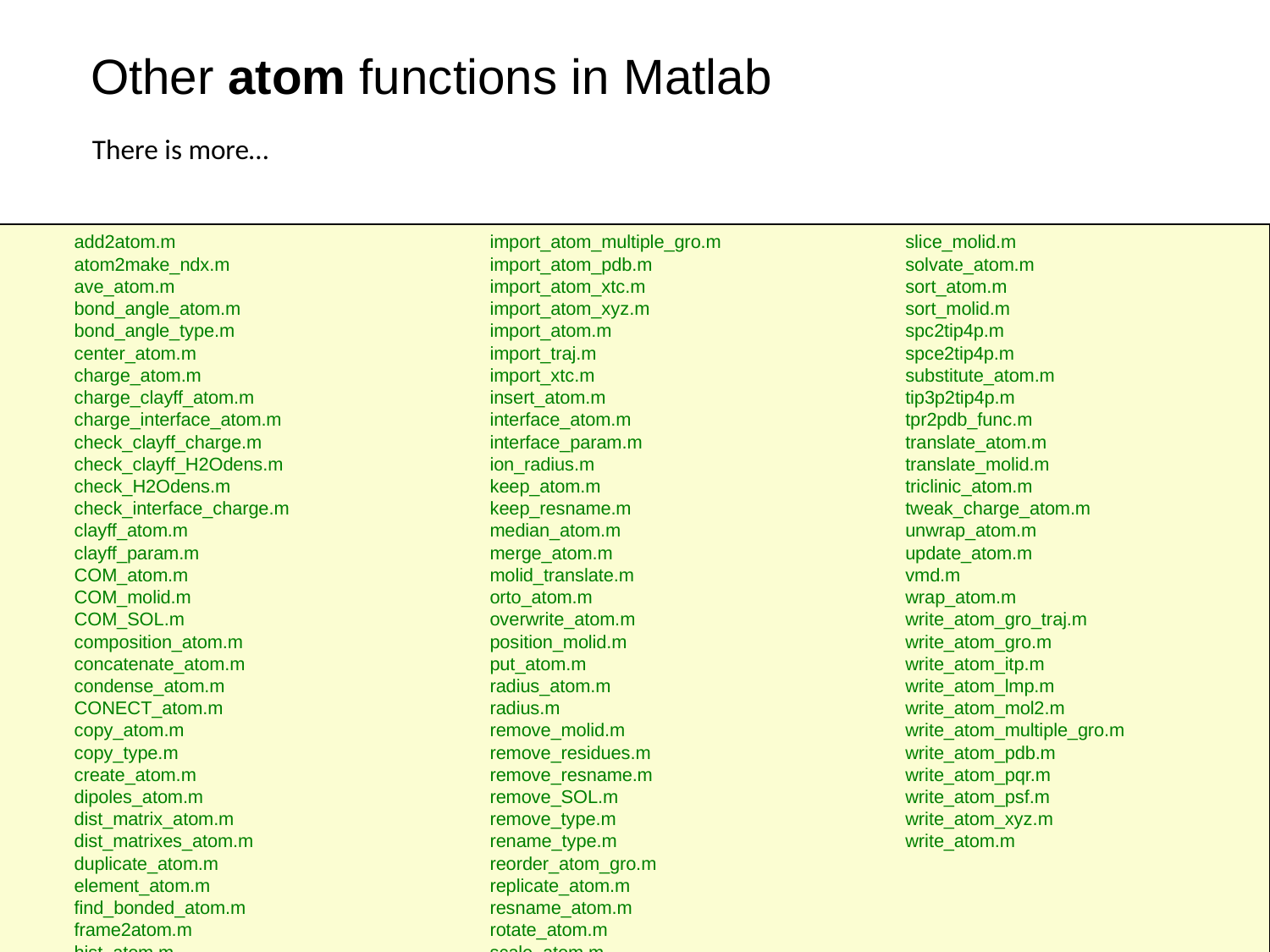

# Other atom functions in Matlab
There is more…
add2atom.m
atom2make_ndx.m
ave_atom.m
bond_angle_atom.m
bond_angle_type.m
center_atom.m
charge_atom.m
charge_clayff_atom.m
charge_interface_atom.m
check_clayff_charge.m
check_clayff_H2Odens.m
check_H2Odens.m
check_interface_charge.m
clayff_atom.m
clayff_param.m
COM_atom.m
COM_molid.m
COM_SOL.m
composition_atom.m
concatenate_atom.m
condense_atom.m
CONECT_atom.m
copy_atom.m
copy_type.m
create_atom.m
dipoles_atom.m
dist_matrix_atom.m
dist_matrixes_atom.m
duplicate_atom.m
element_atom.m
find_bonded_atom.m
frame2atom.m
hist_atom.m
import_atom_gro.m
import_atom_multiple_gro.m
import_atom_pdb.m
import_atom_xtc.m
import_atom_xyz.m
import_atom.m
import_traj.m
import_xtc.m
insert_atom.m
interface_atom.m
interface_param.m
ion_radius.m
keep_atom.m
keep_resname.m
median_atom.m
merge_atom.m
molid_translate.m
orto_atom.m
overwrite_atom.m
position_molid.m
put_atom.m
radius_atom.m
radius.m
remove_molid.m
remove_residues.m
remove_resname.m
remove_SOL.m
remove_type.m
rename_type.m
reorder_atom_gro.m
replicate_atom.m
resname_atom.m
rotate_atom.m
scale_atom.m
slice_atom.m
slice_molid.m
solvate_atom.m
sort_atom.m
sort_molid.m
spc2tip4p.m
spce2tip4p.m
substitute_atom.m
tip3p2tip4p.m
tpr2pdb_func.m
translate_atom.m
translate_molid.m
triclinic_atom.m
tweak_charge_atom.m
unwrap_atom.m
update_atom.m
vmd.m
wrap_atom.m
write_atom_gro_traj.m
write_atom_gro.m
write_atom_itp.m
write_atom_lmp.m
write_atom_mol2.m
write_atom_multiple_gro.m
write_atom_pdb.m
write_atom_pqr.m
write_atom_psf.m
write_atom_xyz.m
write_atom.m